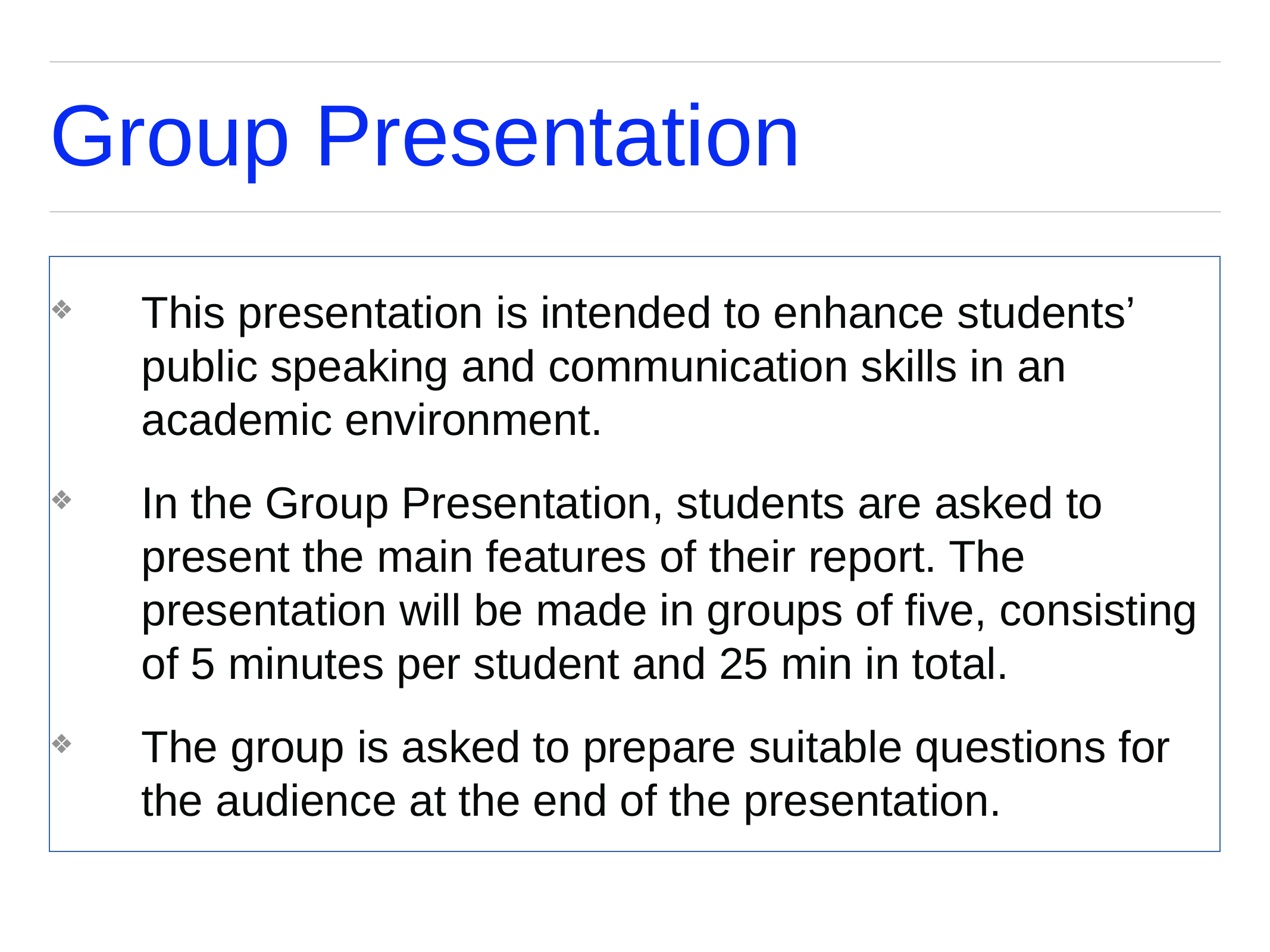

# Group Presentation
This presentation is intended to enhance students’ public speaking and communication skills in an academic environment.
In the Group Presentation, students are asked to present the main features of their report. The presentation will be made in groups of five, consisting of 5 minutes per student and 25 min in total.
The group is asked to prepare suitable questions for the audience at the end of the presentation.